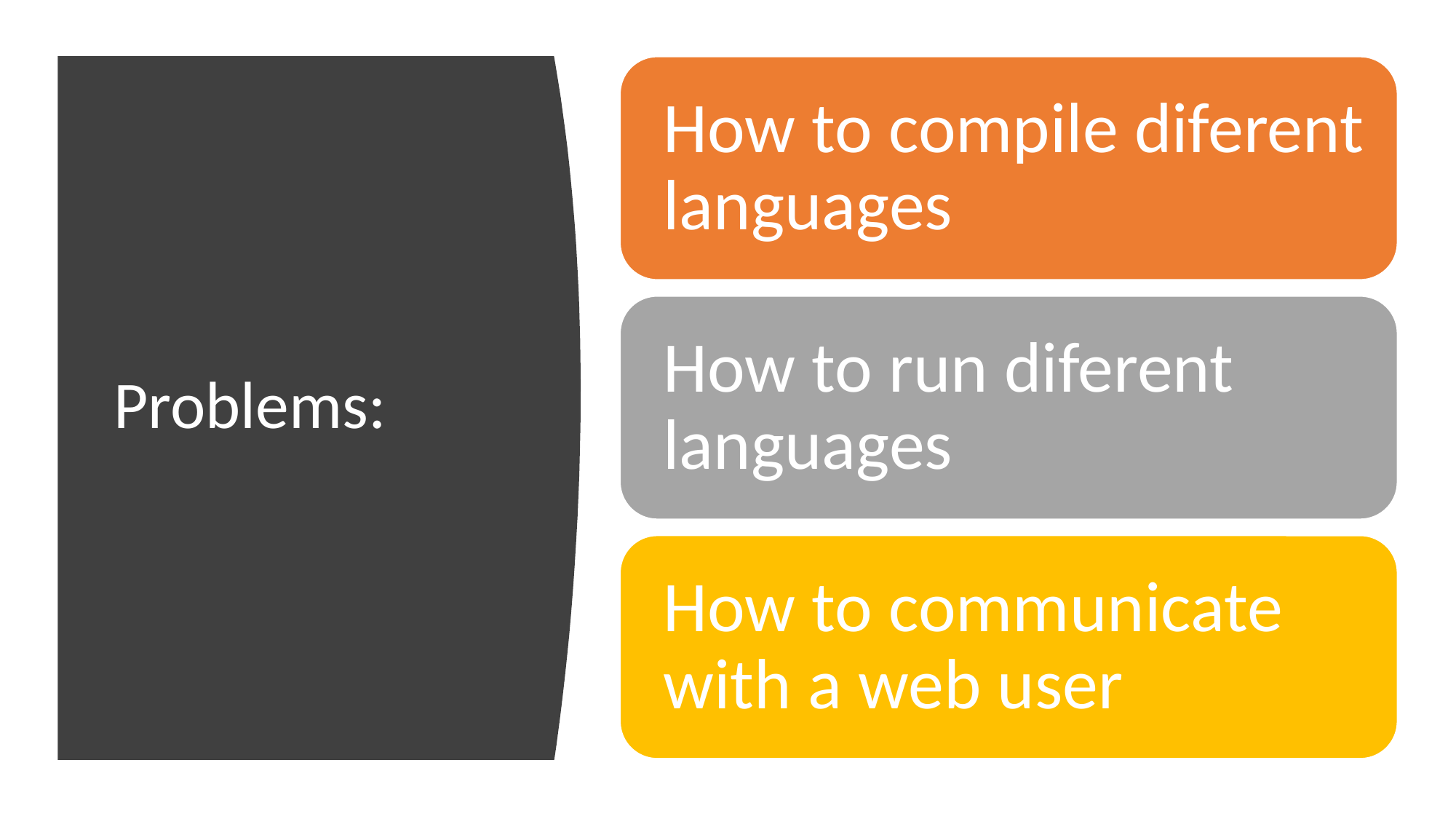

How to compile diferent languages
How to run diferent languages
How to communicate with a web user

# Problems: